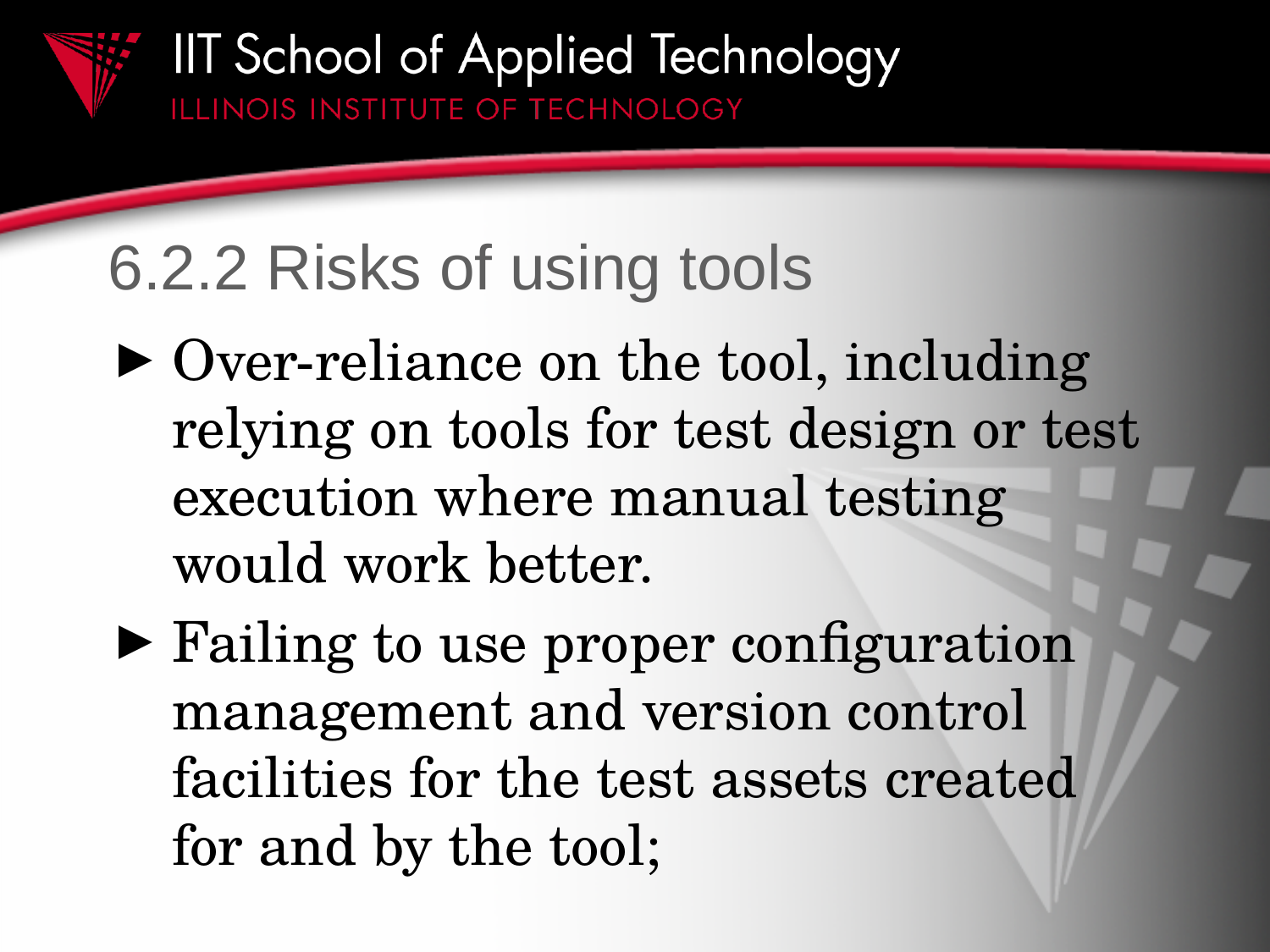

# 6.2.2 Risks of using tools
Over-reliance on the tool, including relying on tools for test design or test execution where manual testing would work better.
Failing to use proper configuration management and version control facilities for the test assets created for and by the tool;